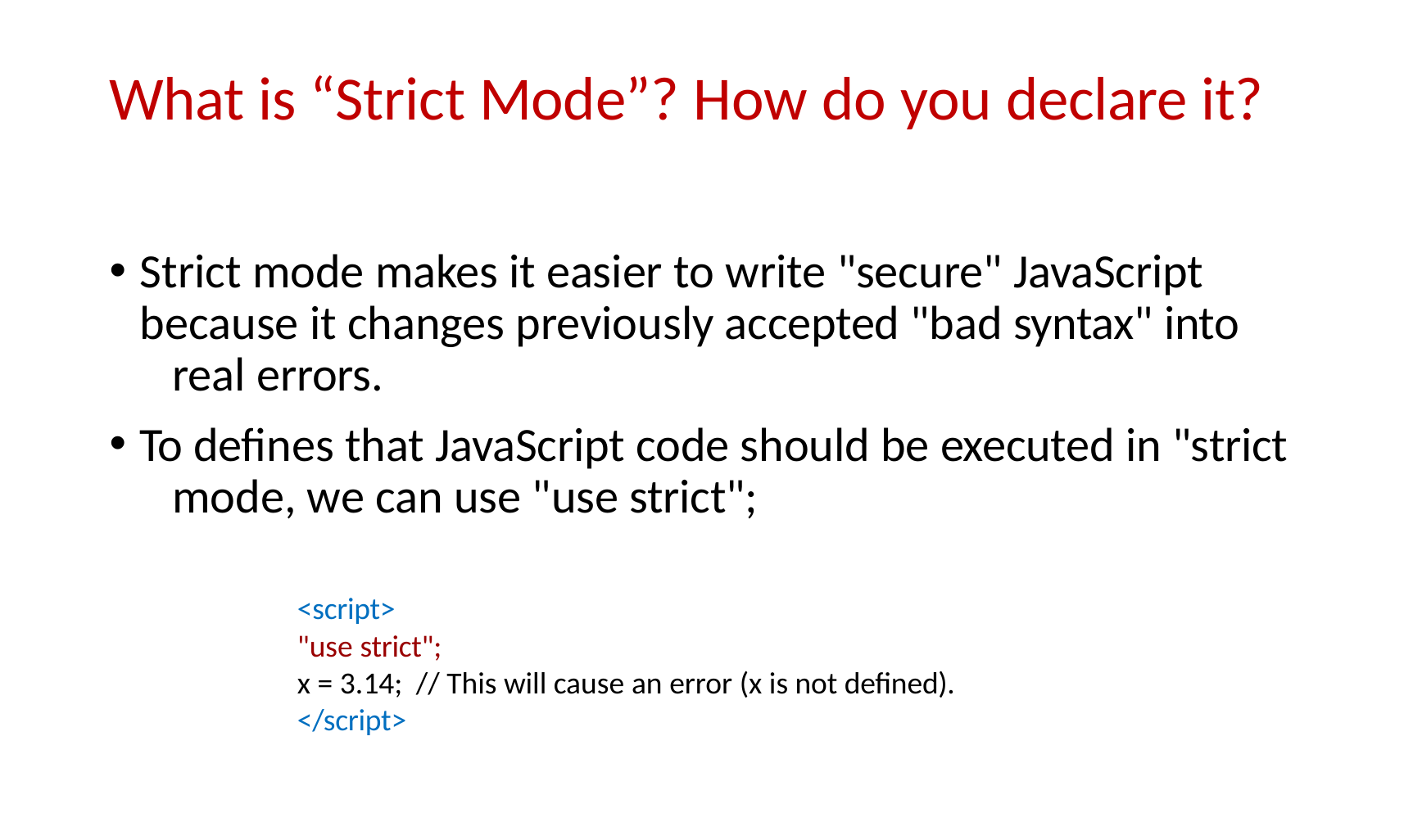

# What is “Strict Mode”? How do you declare it?
Strict mode makes it easier to write "secure" JavaScript 	because it changes previously accepted "bad syntax" into 	real errors.
To defines that JavaScript code should be executed in "strict 	mode, we can use "use strict";
<script>
"use strict";
x = 3.14; // This will cause an error (x is not defined).
</script>